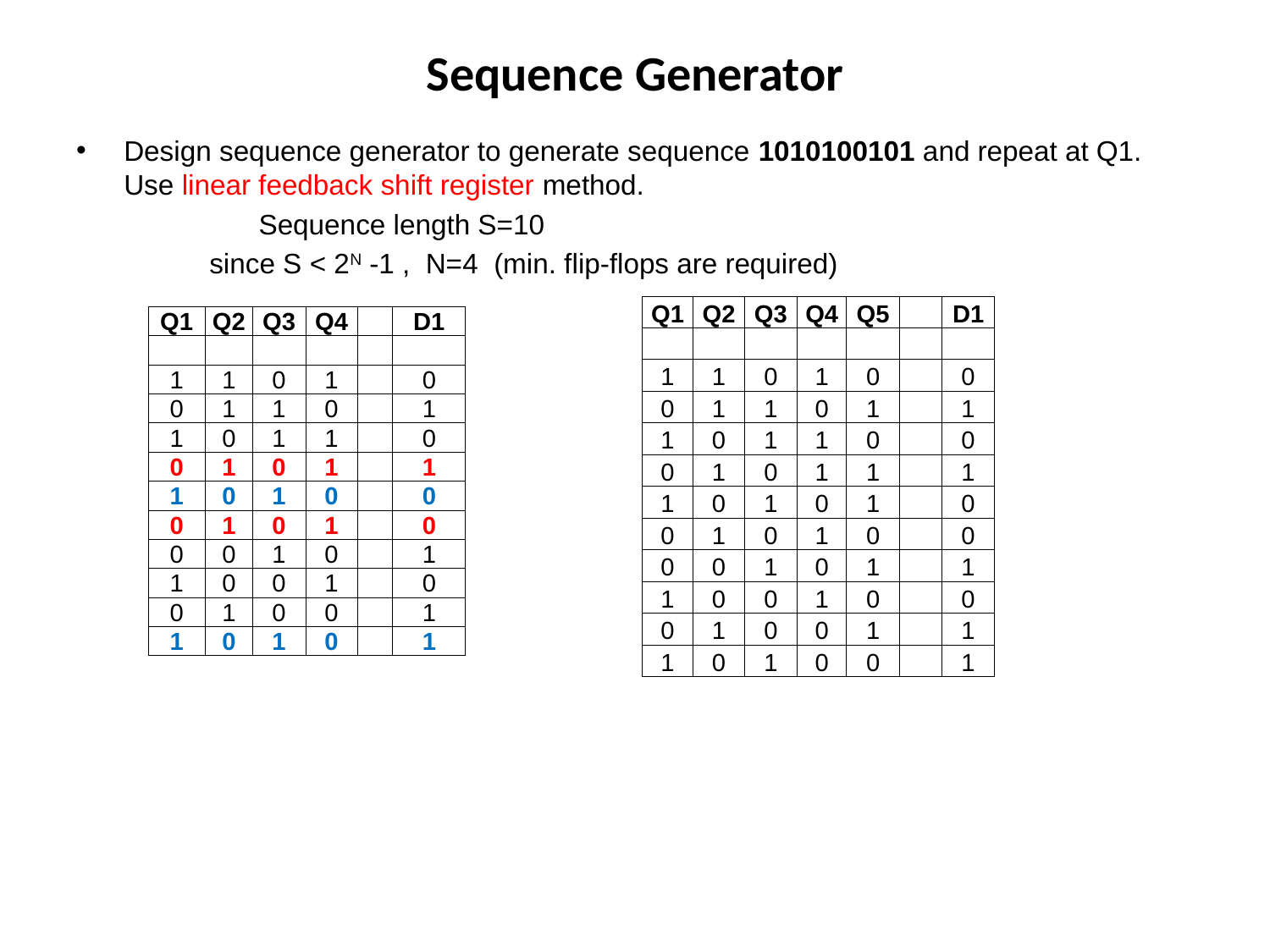

# Sequence Generator
Design sequence generator to generate sequence 1010100101 and repeat at Q1. Use linear feedback shift register method.
		 Sequence length S=10
                 since S < 2N -1 ,  N=4  (min. flip-flops are required)

| Q1 | Q2 | Q3 | Q4 | Q5 |  | D1 |
| --- | --- | --- | --- | --- | --- | --- |
|  |  |  |  |  |  |  |
| 1 | 1 | 0 | 1 | 0 |  | 0 |
| 0 | 1 | 1 | 0 | 1 |  | 1 |
| 1 | 0 | 1 | 1 | 0 |  | 0 |
| 0 | 1 | 0 | 1 | 1 |  | 1 |
| 1 | 0 | 1 | 0 | 1 |  | 0 |
| 0 | 1 | 0 | 1 | 0 |  | 0 |
| 0 | 0 | 1 | 0 | 1 |  | 1 |
| 1 | 0 | 0 | 1 | 0 |  | 0 |
| 0 | 1 | 0 | 0 | 1 |  | 1 |
| 1 | 0 | 1 | 0 | 0 |  | 1 |
| Q1 | Q2 | Q3 | Q4 |  | D1 |
| --- | --- | --- | --- | --- | --- |
|  |  |  |  |  |  |
| 1 | 1 | 0 | 1 |  | 0 |
| 0 | 1 | 1 | 0 |  | 1 |
| 1 | 0 | 1 | 1 |  | 0 |
| 0 | 1 | 0 | 1 |  | 1 |
| 1 | 0 | 1 | 0 |  | 0 |
| 0 | 1 | 0 | 1 |  | 0 |
| 0 | 0 | 1 | 0 |  | 1 |
| 1 | 0 | 0 | 1 |  | 0 |
| 0 | 1 | 0 | 0 |  | 1 |
| 1 | 0 | 1 | 0 |  | 1 |